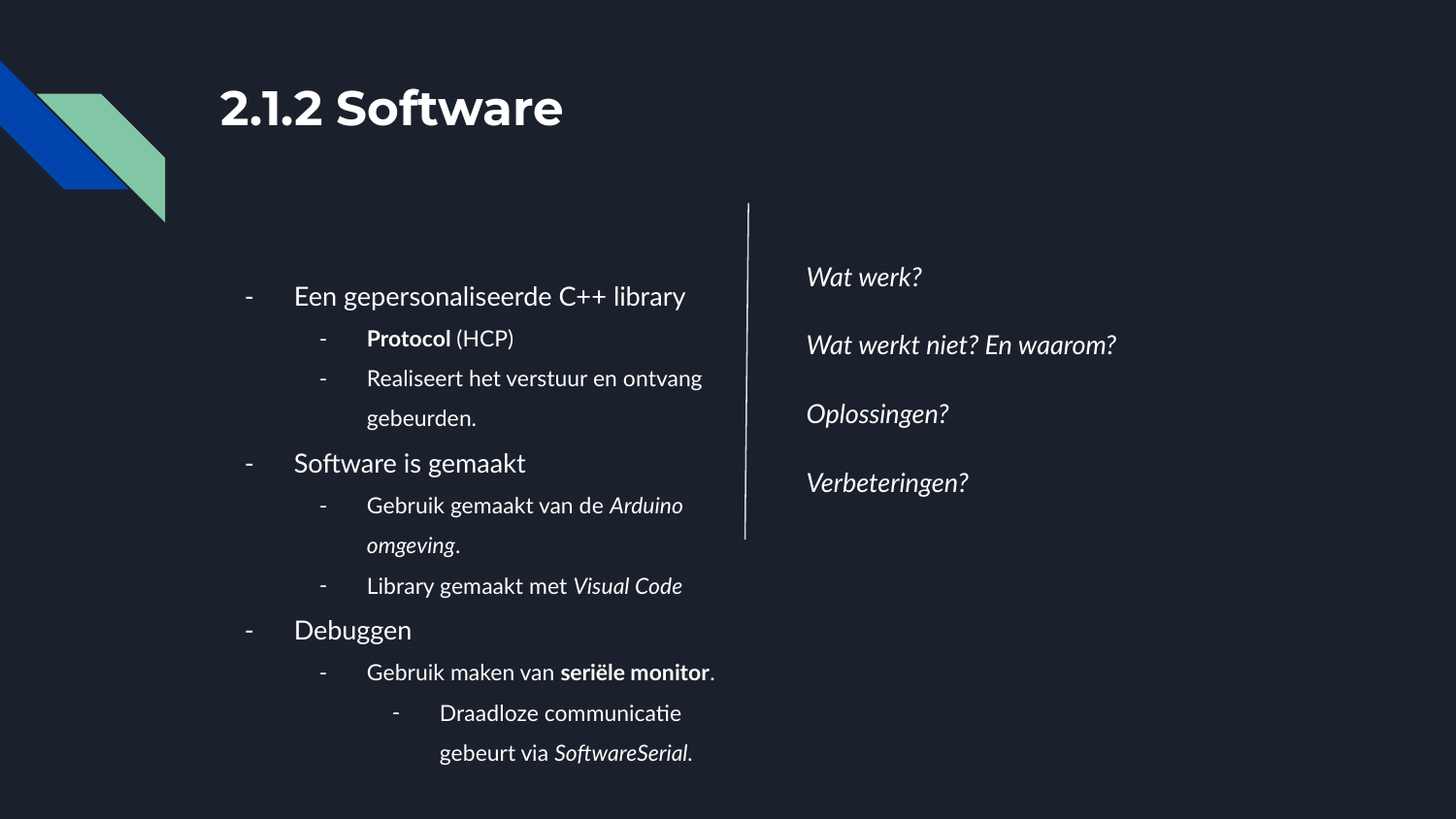

# 2.1.2 Software
Wat werk?
Wat werkt niet? En waarom?
Oplossingen?
Verbeteringen?

Een gepersonaliseerde C++ library
Protocol (HCP)
Realiseert het verstuur en ontvang gebeurden.
Software is gemaakt
Gebruik gemaakt van de Arduino omgeving.
Library gemaakt met Visual Code
Debuggen
Gebruik maken van seriële monitor.
Draadloze communicatie gebeurt via SoftwareSerial.